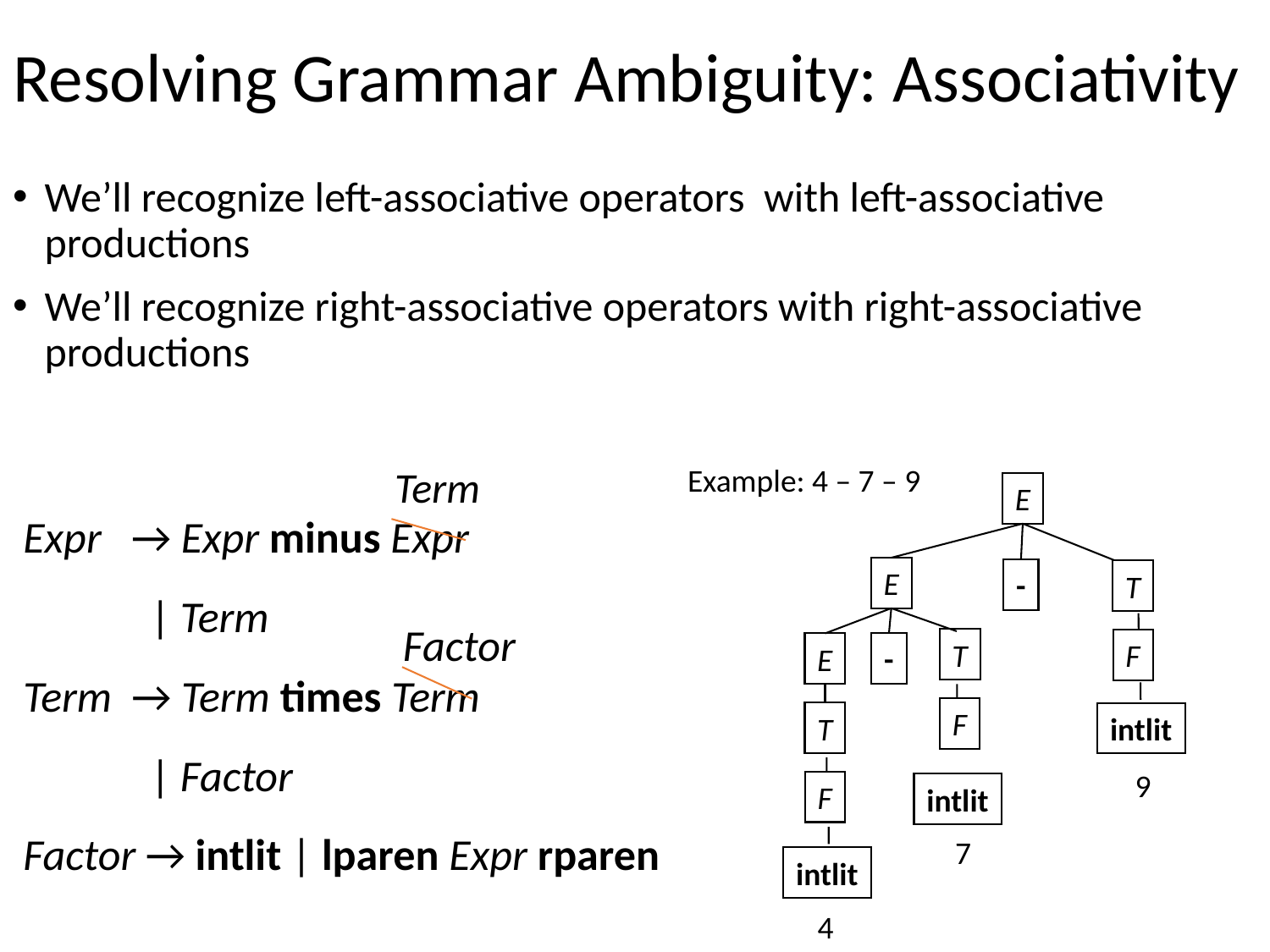

# Resolving Grammar Ambiguity: Associativity
We’ll recognize left-associative operators  with left-associative productions
We’ll recognize right-associative operators with right-associative productions
Example: 4 – 7 – 9
Term
E
Expr   → Expr minus Expr
	| Term
Term  → Term times Term
	| Factor
Factor → intlit | lparen Expr rparen
E
-
T
Factor
T
F
-
E
F
T
intlit
9
F
intlit
7
intlit
4